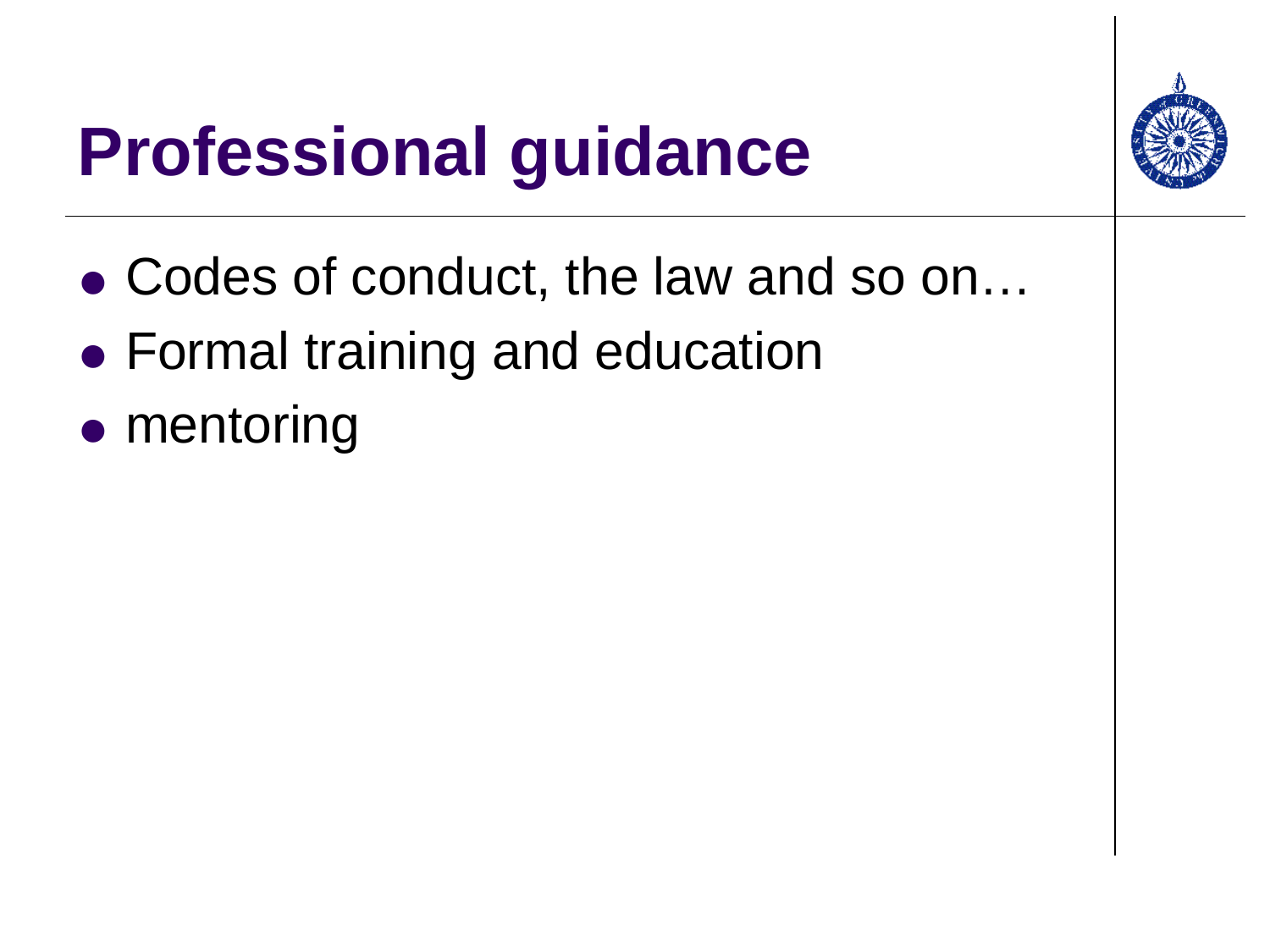

# Professional guidance
Codes of conduct, the law and so on…
Formal training and education
mentoring